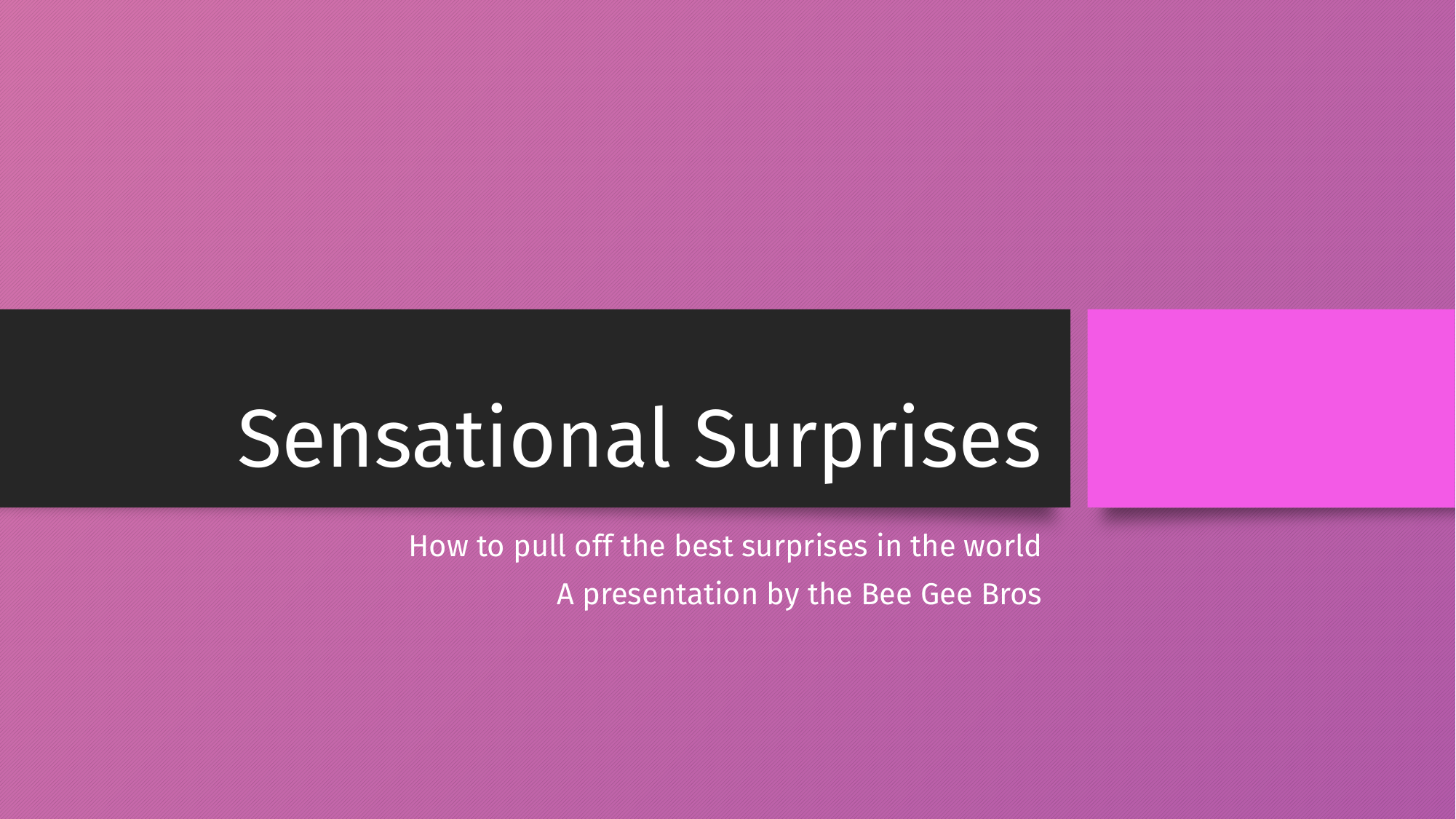

# Sensational Surprises
How to pull off the best surprises in the world
A presentation by the Bee Gee Bros